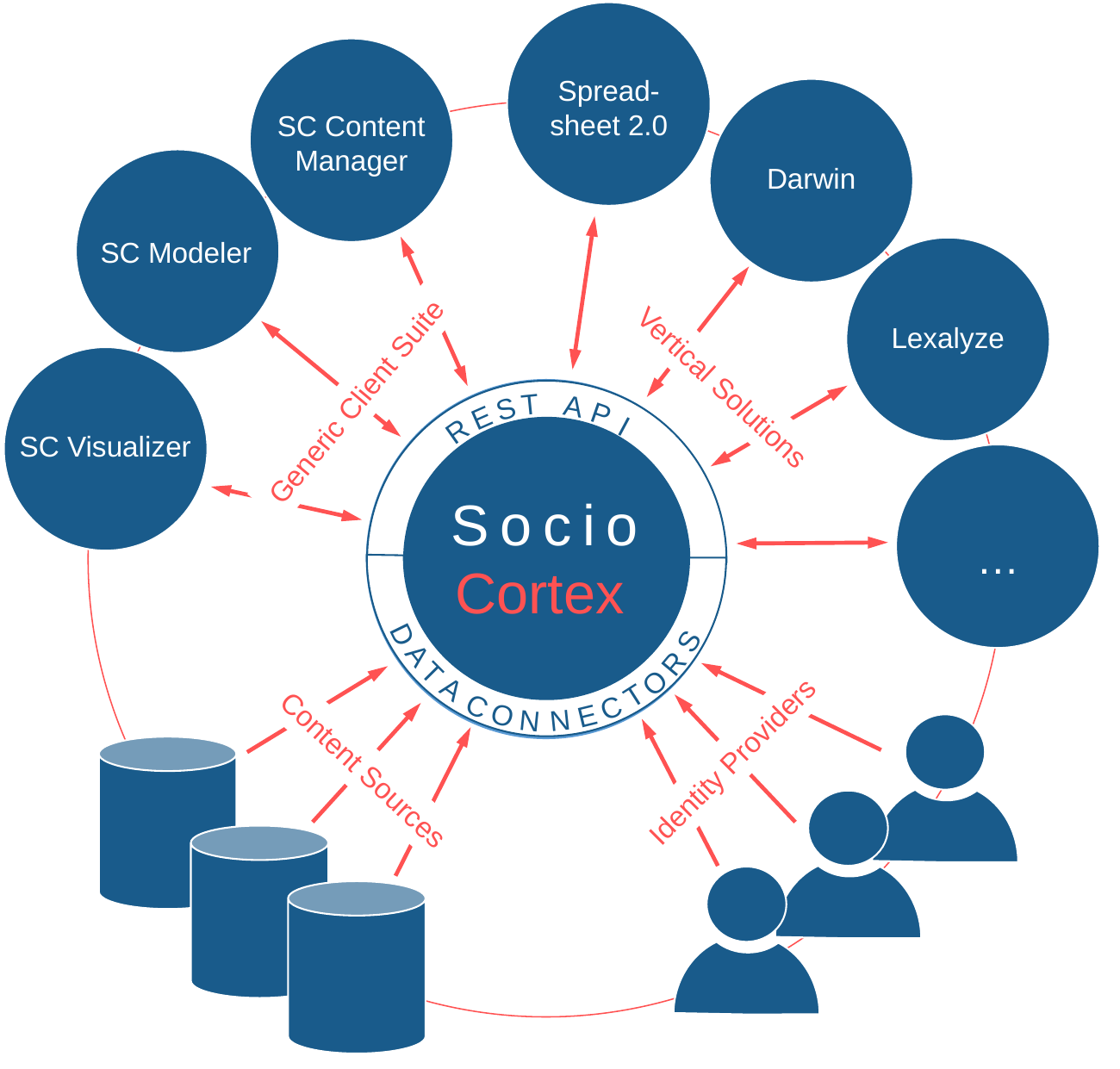

Spread-
sheet 2.0

SC Content Manager

Darwin

SC Modeler

Lexalyze

SC Visualizer
Vertical Solutions
Generic Client Suite

T

Socio
A
S
P
E
I
R

…
Cortex
D
S
A
R
T
O
A
T
C
C
O
E
N
N

Identity Providers
Content Sources